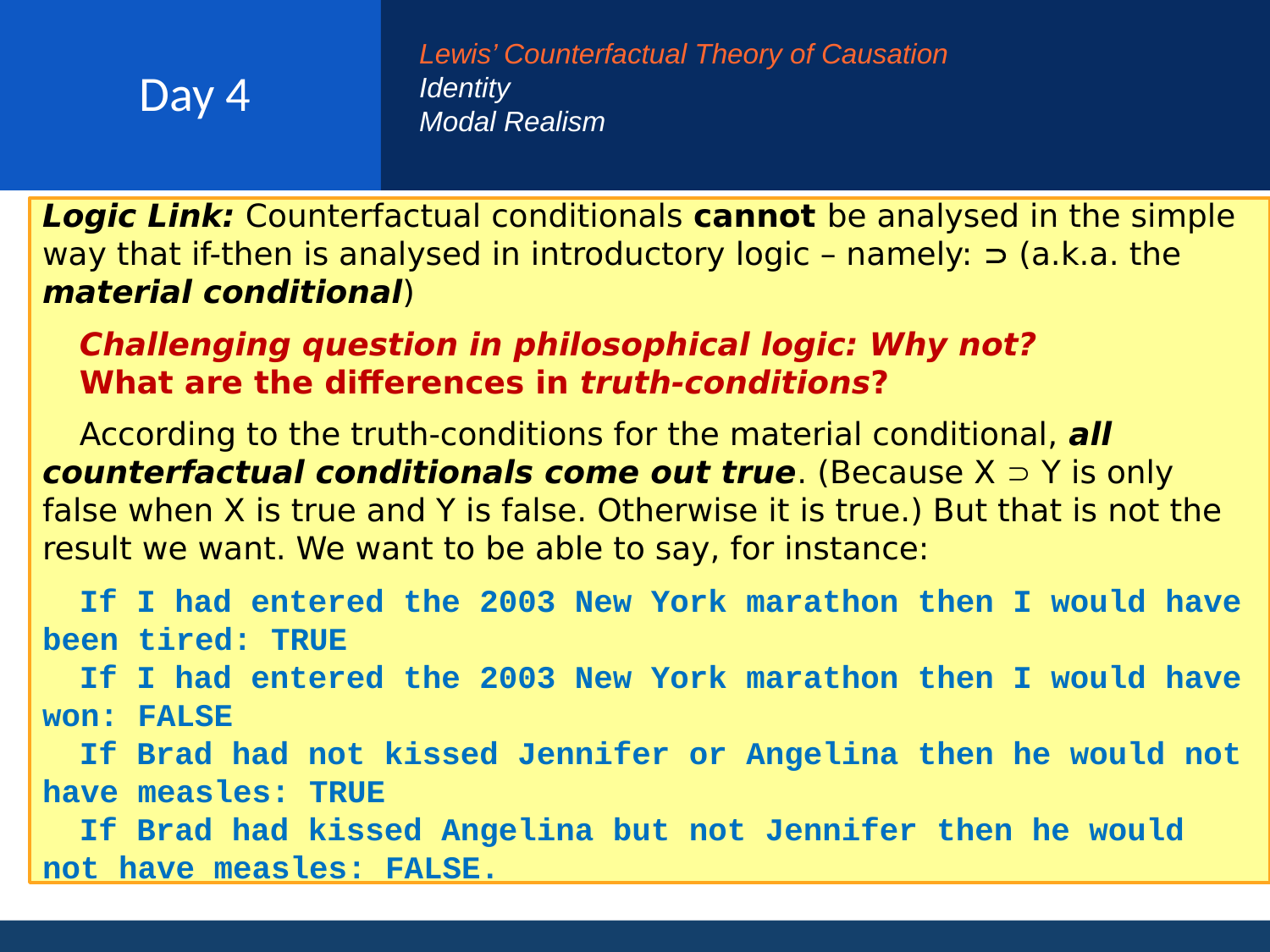

# Day 4
Lewis’ Counterfactual Theory of Causation
Identity
Modal Realism
Logic Link: Counterfactual conditionals cannot be analysed in the simple way that if-then is analysed in introductory logic – namely: ⊃ (a.k.a. the material conditional)
Challenging question in philosophical logic: Why not?
What are the differences in truth-conditions?
According to the truth-conditions for the material conditional, all counterfactual conditionals come out true. (Because X ⊃ Y is only false when X is true and Y is false. Otherwise it is true.) But that is not the result we want. We want to be able to say, for instance:
If I had entered the 2003 New York marathon then I would have been tired: TRUE
If I had entered the 2003 New York marathon then I would have won: FALSE
If Brad had not kissed Jennifer or Angelina then he would not have measles: TRUE
If Brad had kissed Angelina but not Jennifer then he would not have measles: FALSE.